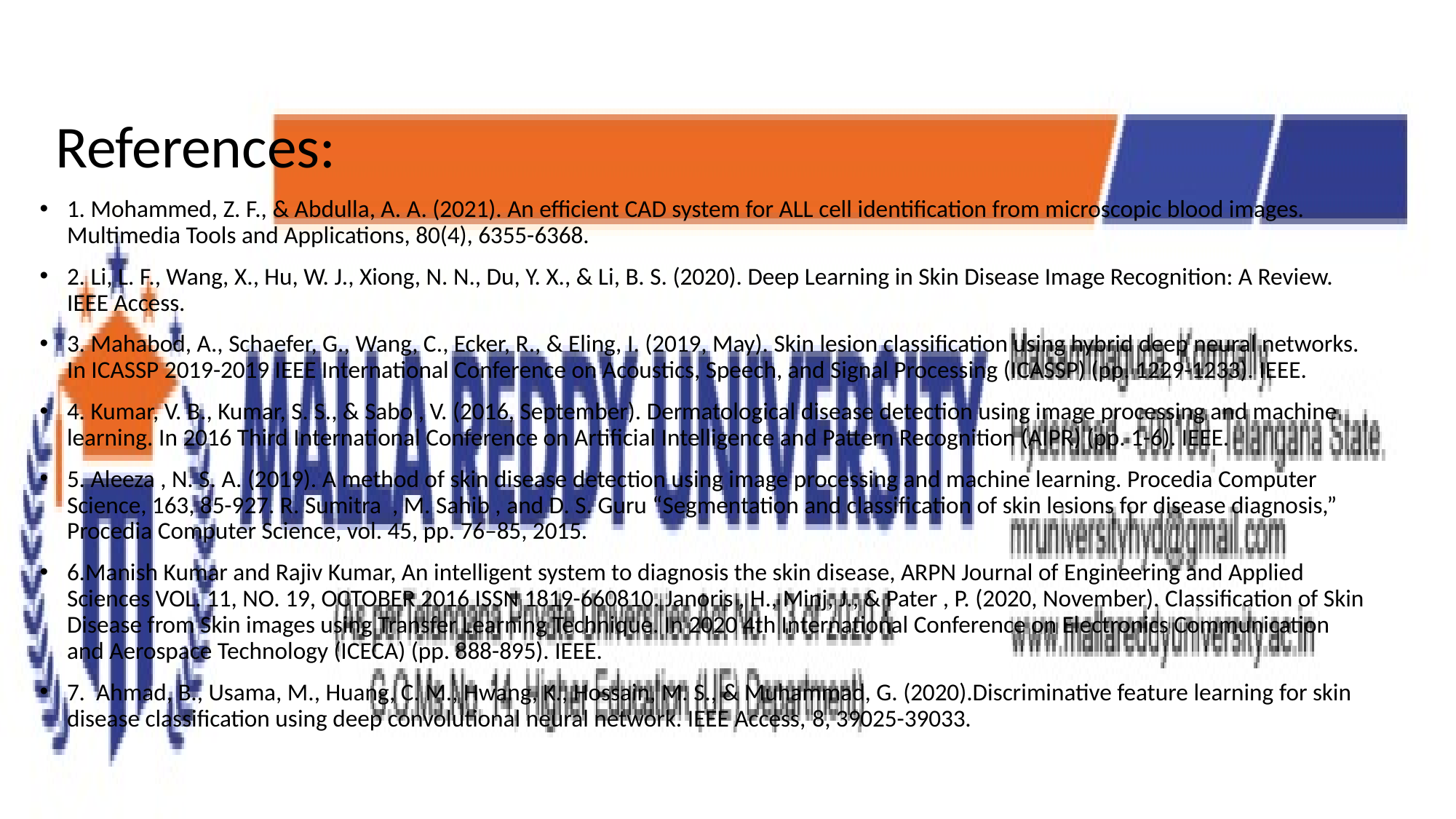

# References:

1. Mohammed, Z. F., & Abdulla, A. A. (2021). An efficient CAD system for ALL cell identification from microscopic blood images. Multimedia Tools and Applications, 80(4), 6355-6368.
2. Li, L. F., Wang, X., Hu, W. J., Xiong, N. N., Du, Y. X., & Li, B. S. (2020). Deep Learning in Skin Disease Image Recognition: A Review. IEEE Access.
3. Mahabod, A., Schaefer, G., Wang, C., Ecker, R., & Eling, I. (2019, May). Skin lesion classification using hybrid deep neural networks. In ICASSP 2019-2019 IEEE International Conference on Acoustics, Speech, and Signal Processing (ICASSP) (pp. 1229-1233). IEEE.
4. Kumar, V. B., Kumar, S. S., & Sabo , V. (2016, September). Dermatological disease detection using image processing and machine learning. In 2016 Third International Conference on Artificial Intelligence and Pattern Recognition (AIPR) (pp. 1-6). IEEE.
5. Aleeza , N. S. A. (2019). A method of skin disease detection using image processing and machine learning. Procedia Computer Science, 163, 85-927. R. Sumitra  , M. Sahib , and D. S. Guru “Segmentation and classification of skin lesions for disease diagnosis,” Procedia Computer Science, vol. 45, pp. 76–85, 2015.
6.Manish Kumar and Rajiv Kumar, An intelligent system to diagnosis the skin disease, ARPN Journal of Engineering and Applied Sciences VOL. 11, NO. 19, OCTOBER 2016 ISSN 1819-660810. Janoris , H., Minj, J., & Pater , P. (2020, November). Classification of Skin Disease from Skin images using Transfer Learning Technique. In 2020 4th International Conference on Electronics Communication and Aerospace Technology (ICECA) (pp. 888-895). IEEE.
7.  Ahmad, B., Usama, M., Huang, C. M., Hwang, K., Hossain, M. S., & Muhammad, G. (2020).Discriminative feature learning for skin disease classification using deep convolutional neural network. IEEE Access, 8, 39025-39033.